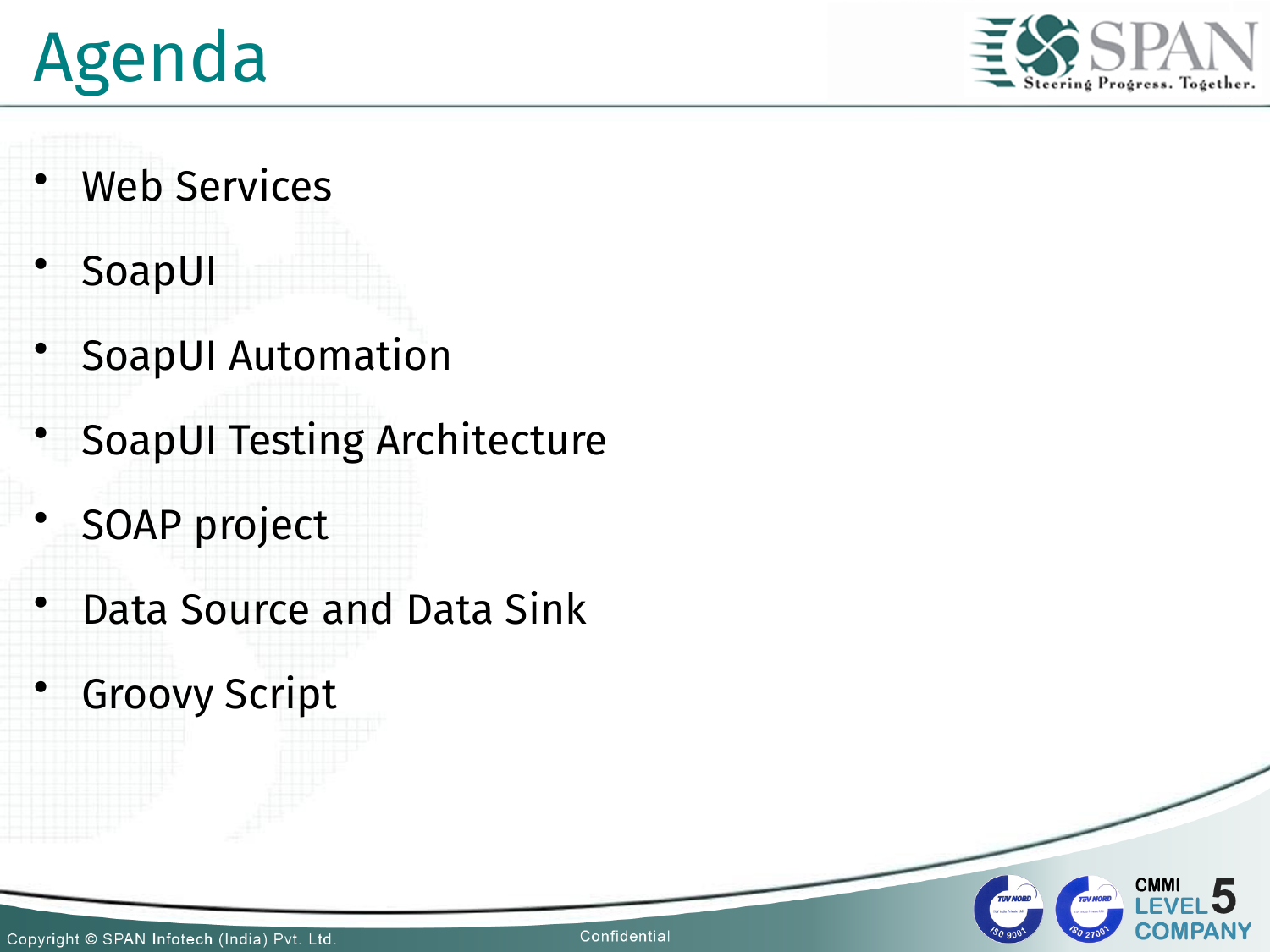

# Agenda
Web Services
SoapUI
SoapUI Automation
SoapUI Testing Architecture
SOAP project
Data Source and Data Sink
Groovy Script